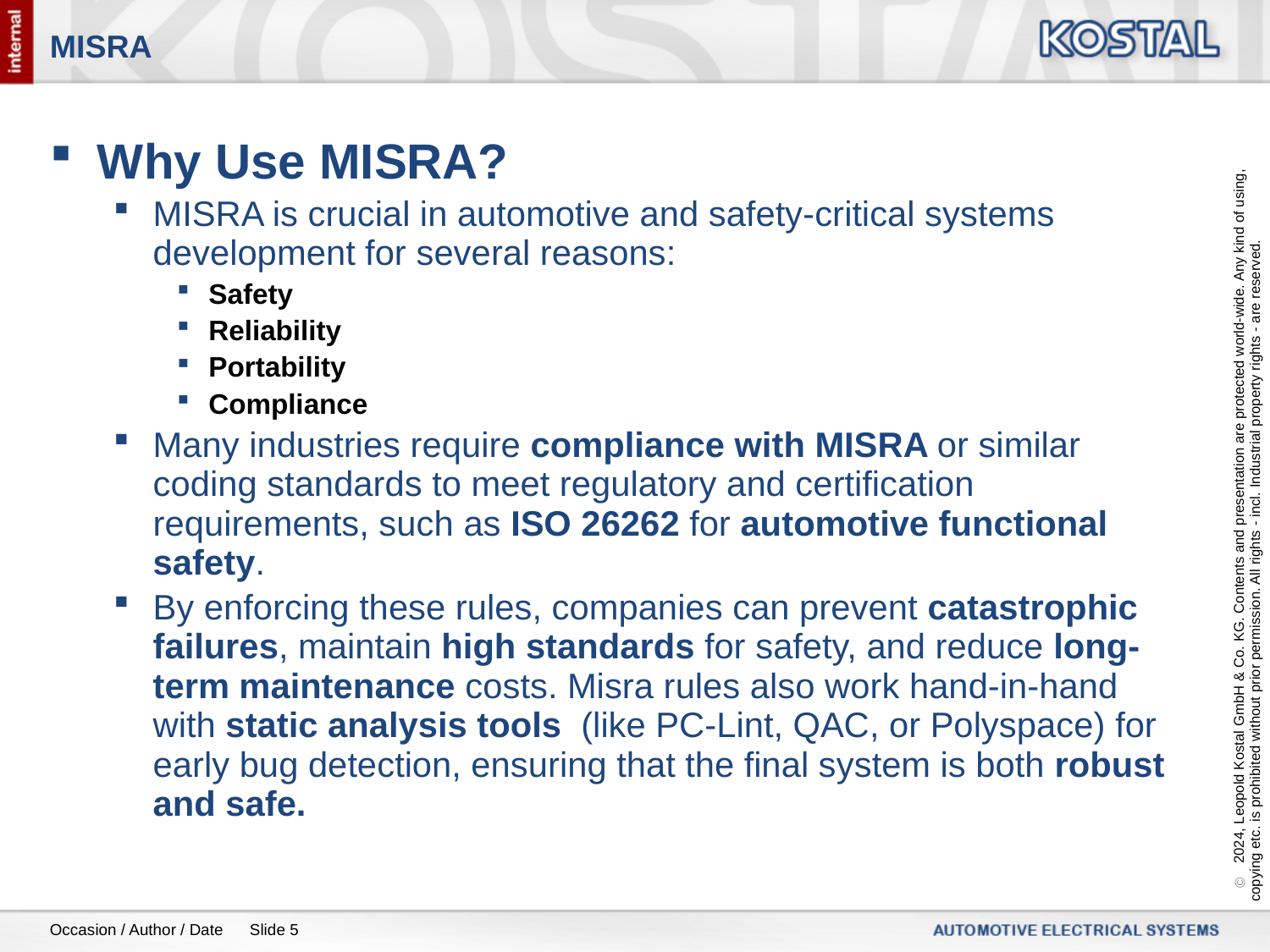

# MISRA
Why Use MISRA?
MISRA is crucial in automotive and safety-critical systems development for several reasons:
Safety
Reliability
Portability
Compliance
Many industries require compliance with MISRA or similar coding standards to meet regulatory and certification requirements, such as ISO 26262 for automotive functional safety.
By enforcing these rules, companies can prevent catastrophic failures, maintain high standards for safety, and reduce long-term maintenance costs. Misra rules also work hand-in-hand with static analysis tools  (like PC-Lint, QAC, or Polyspace) for early bug detection, ensuring that the final system is both robust and safe.